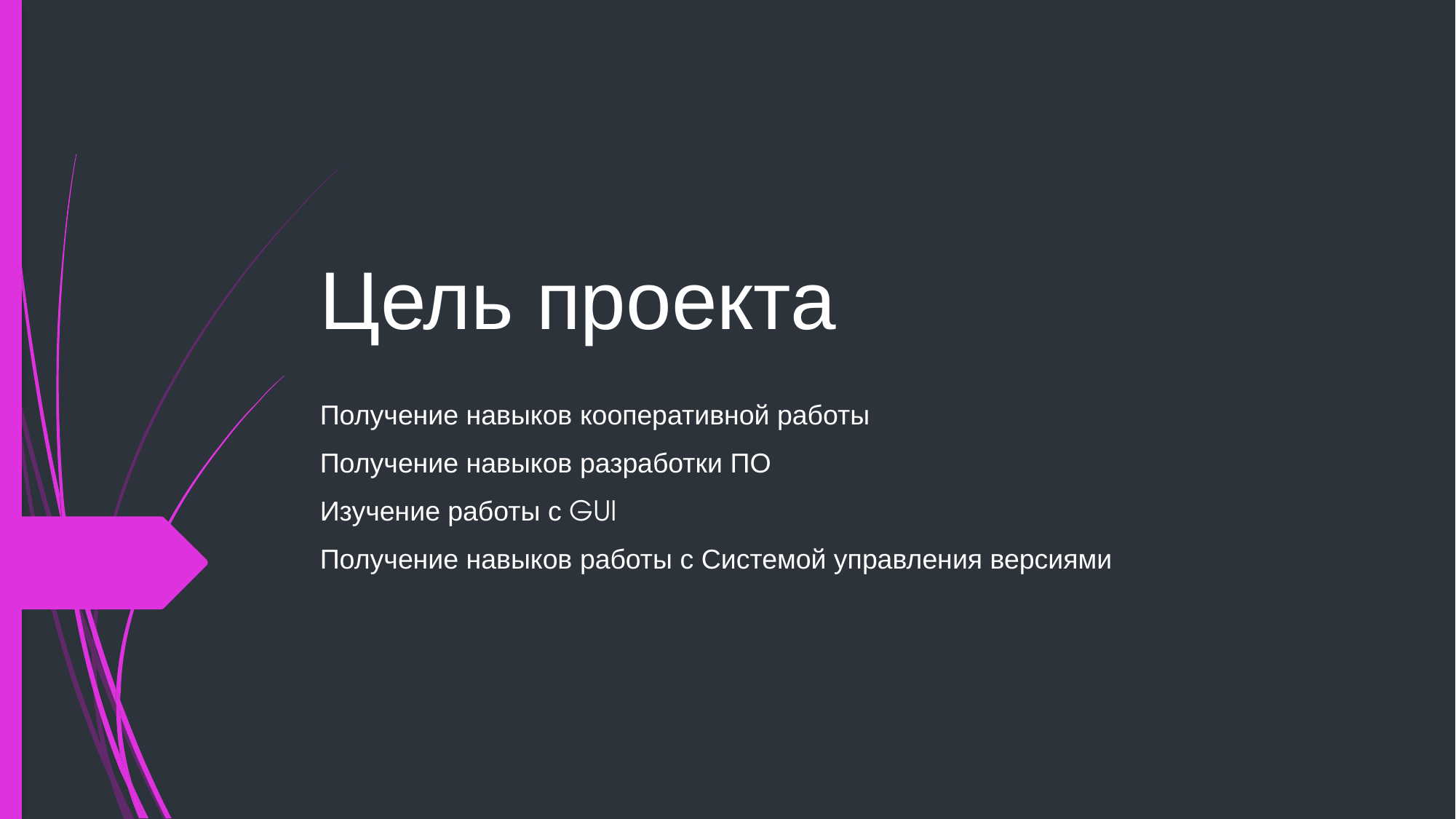

# Цель проекта
Получение навыков кооперативной работы
Получение навыков разработки ПО
Изучение работы с GUI
Получение навыков работы с Системой управления версиями